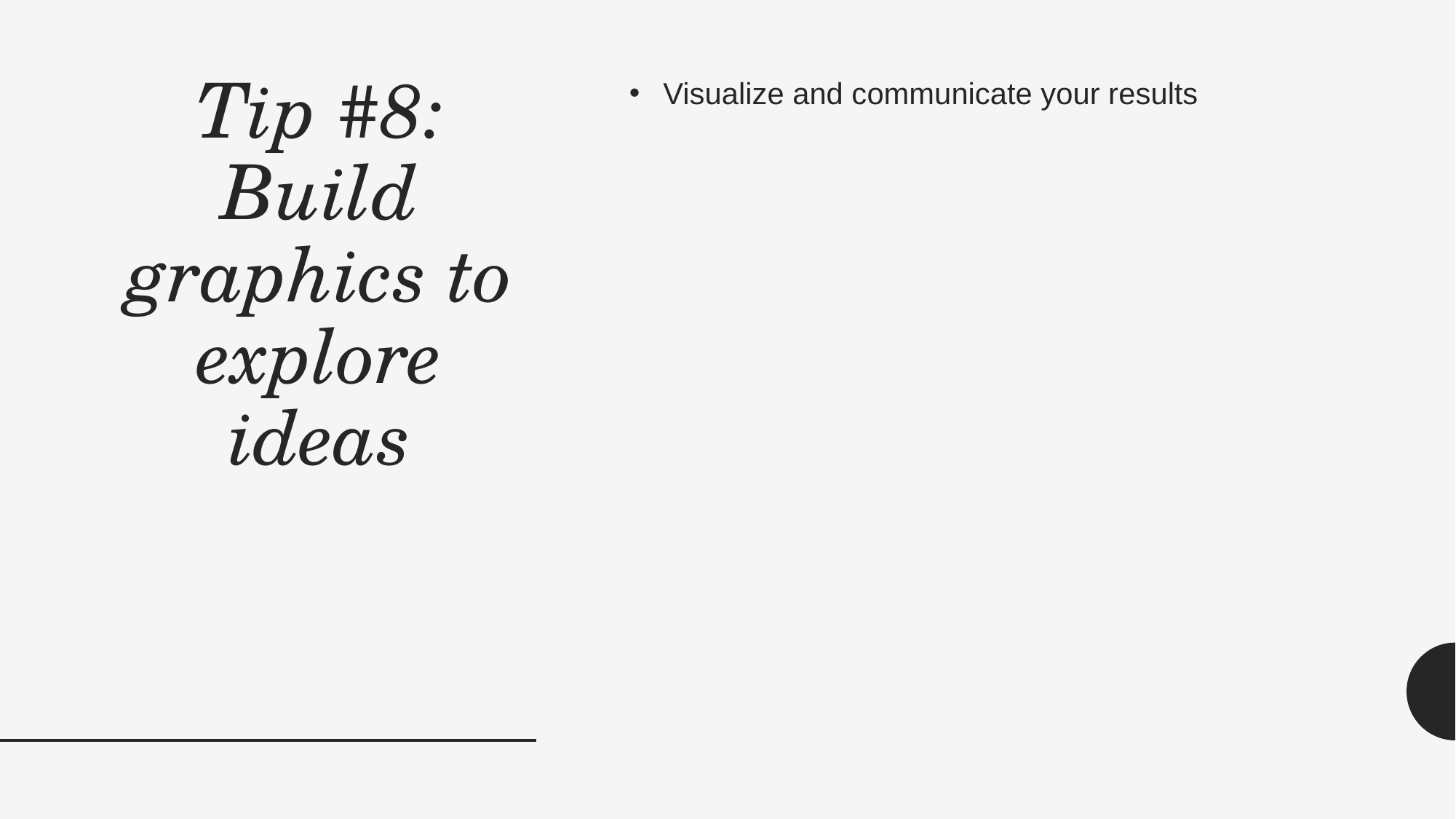

Visualize and communicate your results
# Tip #8: Build graphics to explore ideas